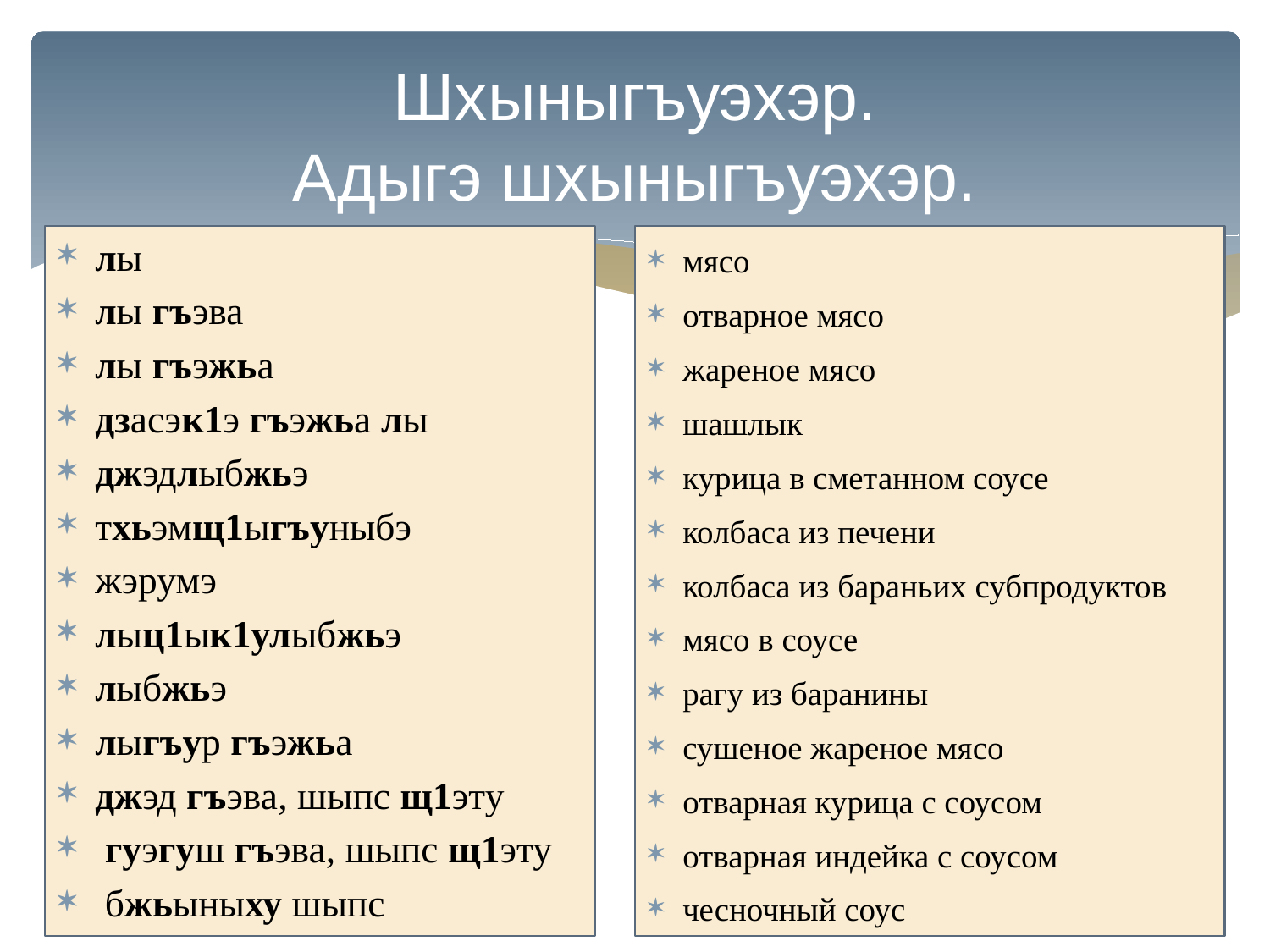

# Шхыныгъуэхэр. Адыгэ шхыныгъуэхэр.
лы
лы гъэва
лы гъэжьа
дзасэк1э гъэжьа лы
джэдлыбжьэ
тхьэмщ1ыгъуныбэ
жэрумэ
лыц1ык1улыбжьэ
лыбжьэ
лыгъур гъэжьа
джэд гъэва, шыпс щ1эту
 гуэгуш гъэва, шыпс щ1эту
 бжьыныху шыпс
мясо
отварное мясо
жареное мясо
шашлык
курица в сметанном соусе
колбаса из печени
колбаса из бараньих субпродуктов
мясо в соусе
рагу из баранины
сушеное жареное мясо
отварная курица с соусом
отварная индейка с соусом
чесночный соус